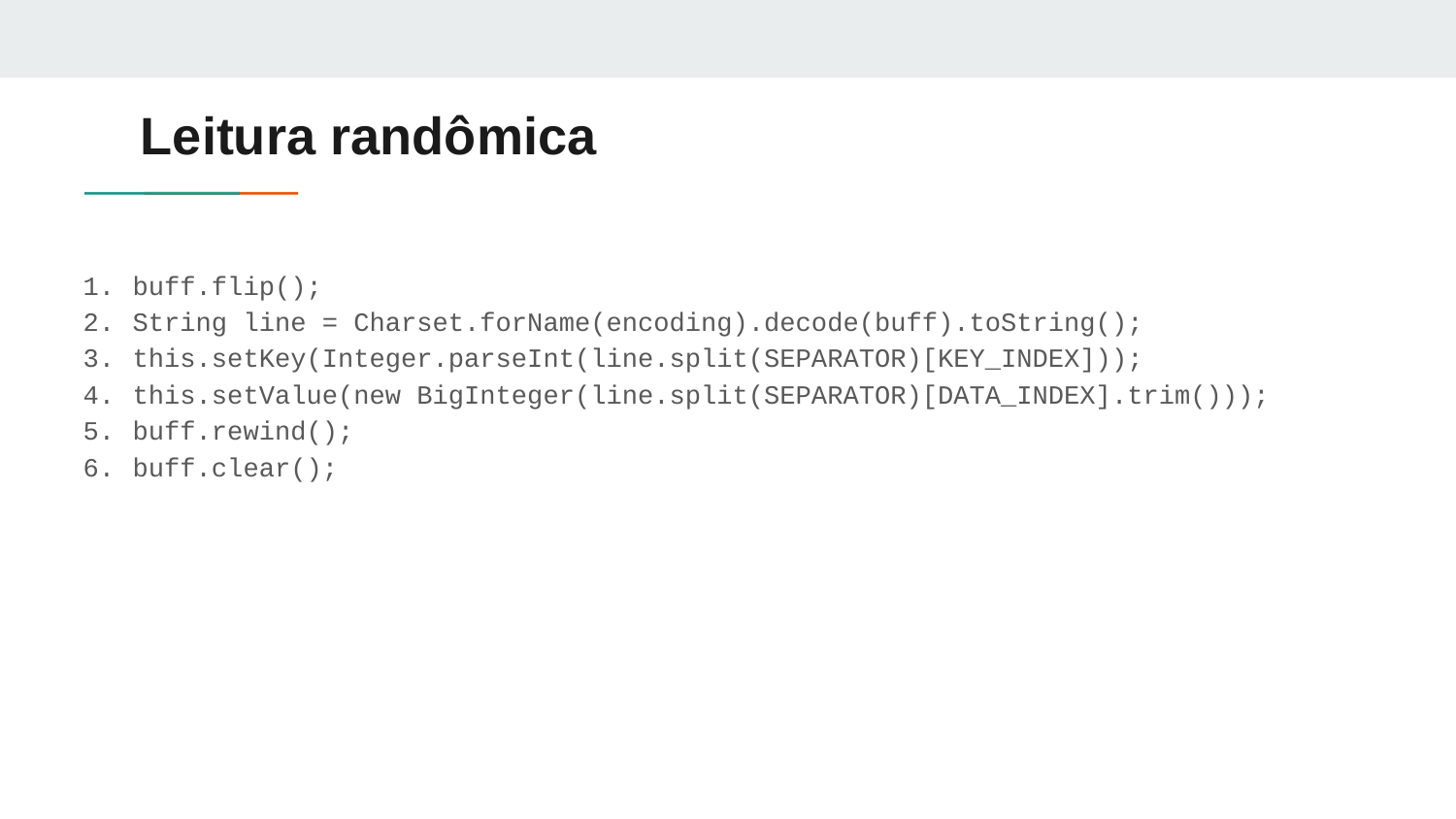

# Leitura randômica
buff.flip();
String line = Charset.forName(encoding).decode(buff).toString();
this.setKey(Integer.parseInt(line.split(SEPARATOR)[KEY_INDEX]));
this.setValue(new BigInteger(line.split(SEPARATOR)[DATA_INDEX].trim()));
buff.rewind();
buff.clear();